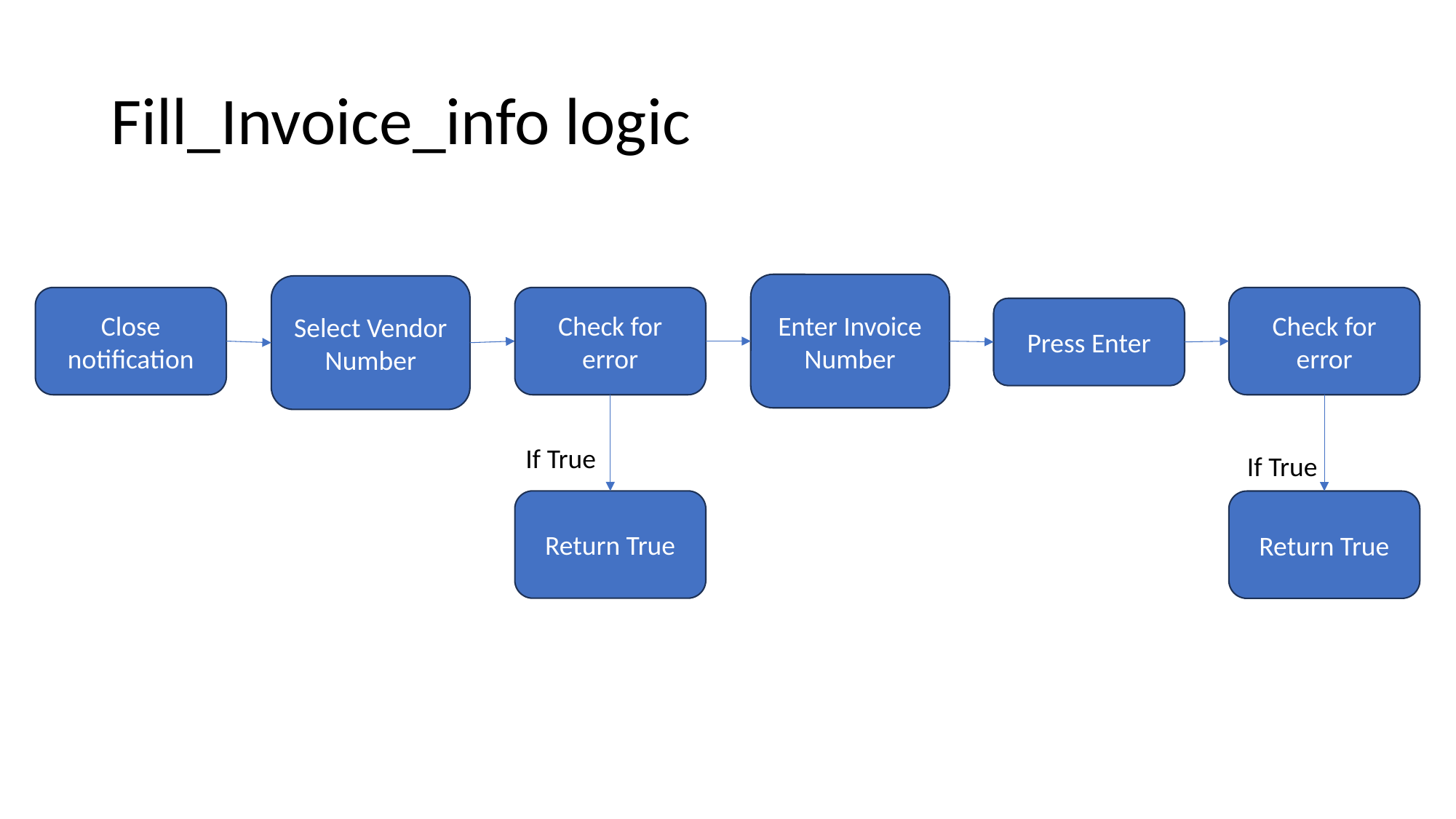

# Fill_Invoice_info logic
Enter Invoice Number
Select Vendor Number
Check for error
Check for error
Close notification
Press Enter
If True
If True
Return True
Return True